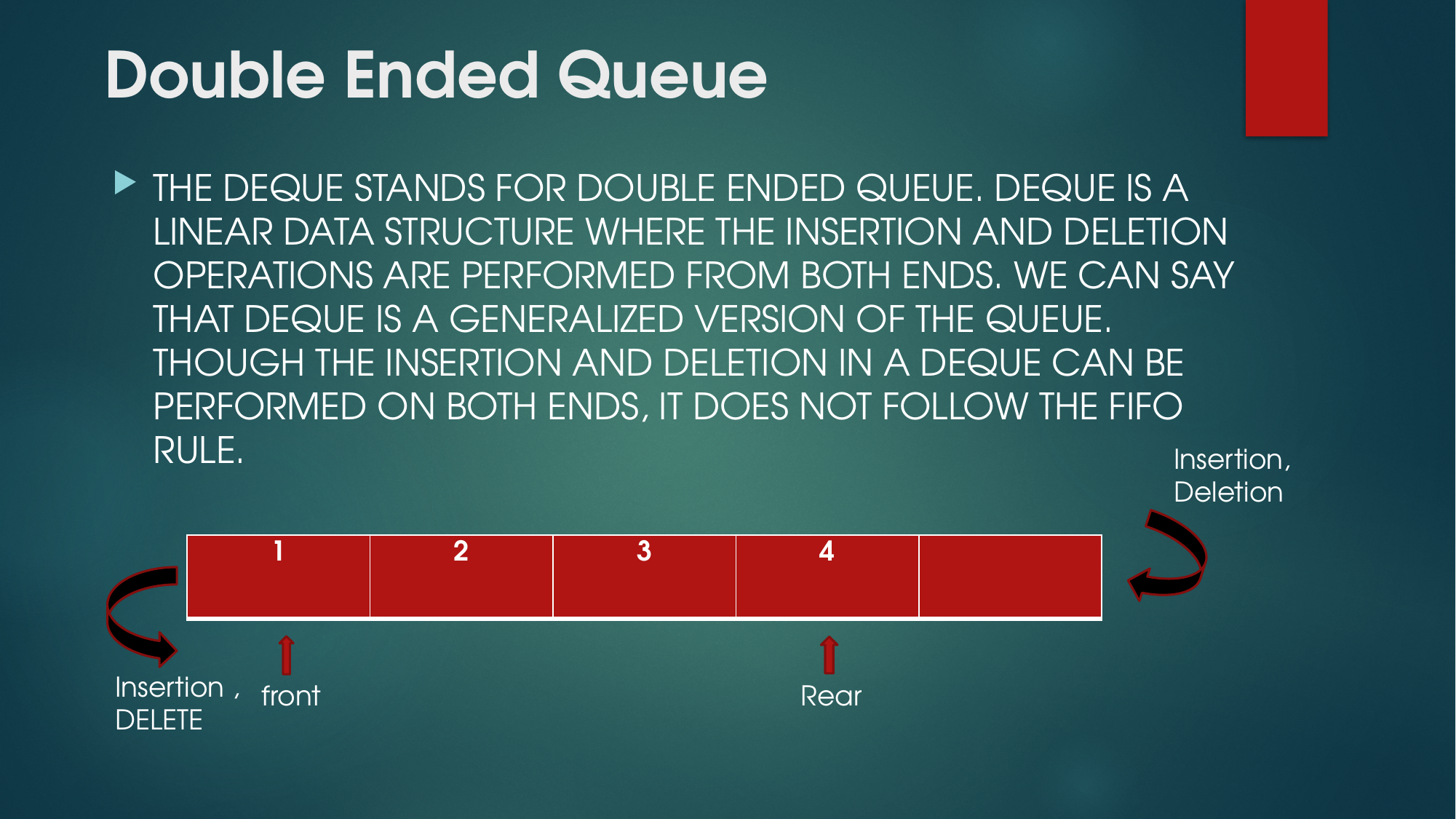

# Double Ended Queue
the deque stands for double ended queue. deque is a linear data structure where the insertion and deletion operations are performed from both ends. we can say that deque is a generalized version of the queue. though the insertion and deletion in a deque can be performed on both ends, it does not follow the fifo rule.
Insertion, Deletion

| 1 | 2 | 3 | 4 |  |
| --- | --- | --- | --- | --- |

Insertion , DELETE
Rear
front